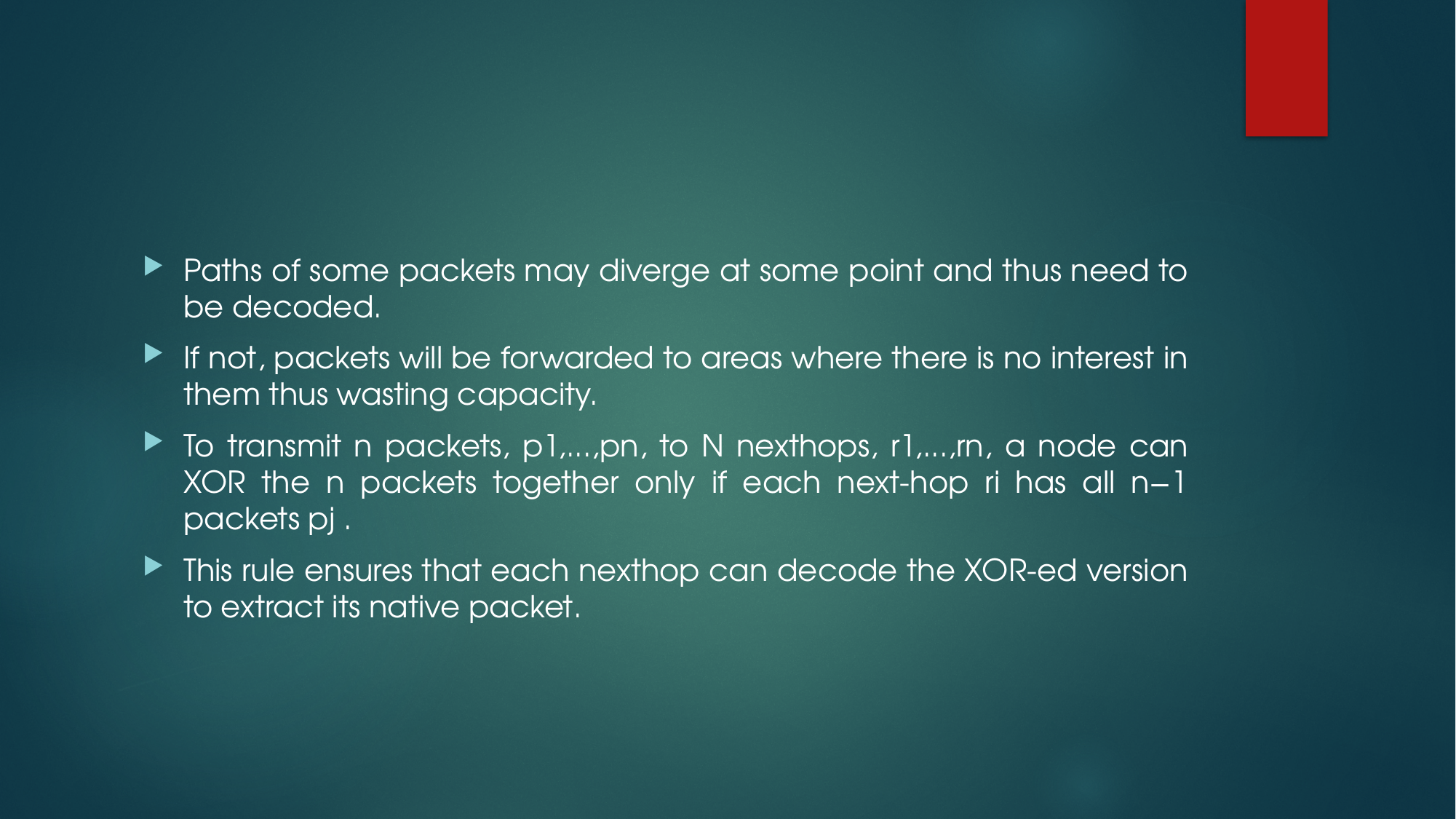

#
Paths of some packets may diverge at some point and thus need to be decoded.
If not, packets will be forwarded to areas where there is no interest in them thus wasting capacity.
To transmit n packets, p1,...,pn, to N nexthops, r1,...,rn, a node can XOR the n packets together only if each next-hop ri has all n−1 packets pj .
This rule ensures that each nexthop can decode the XOR-ed version to extract its native packet.